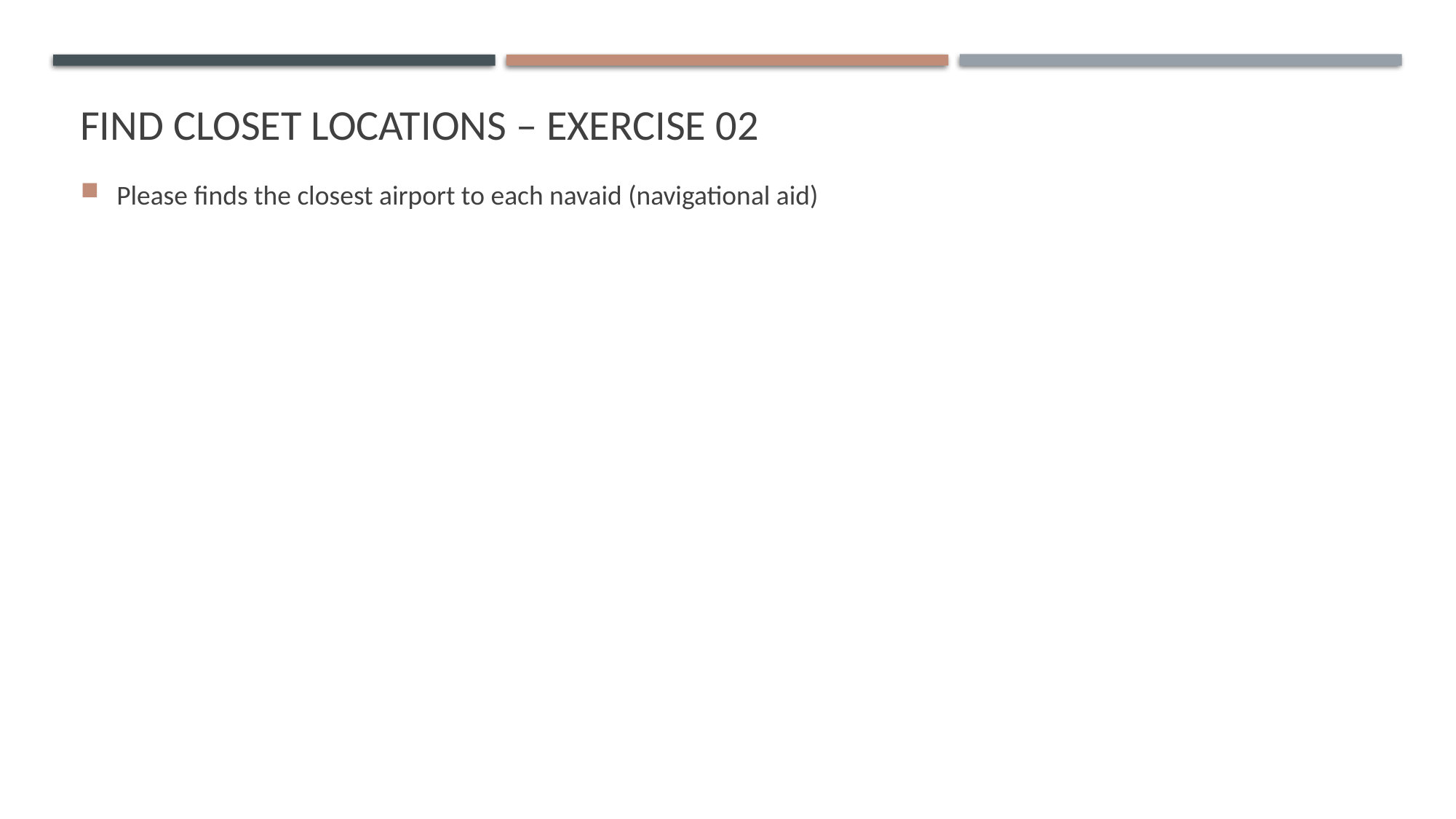

FIND CLOSET LOCATIONS – EXERCISE 02
Please finds the closest airport to each navaid (navigational aid)